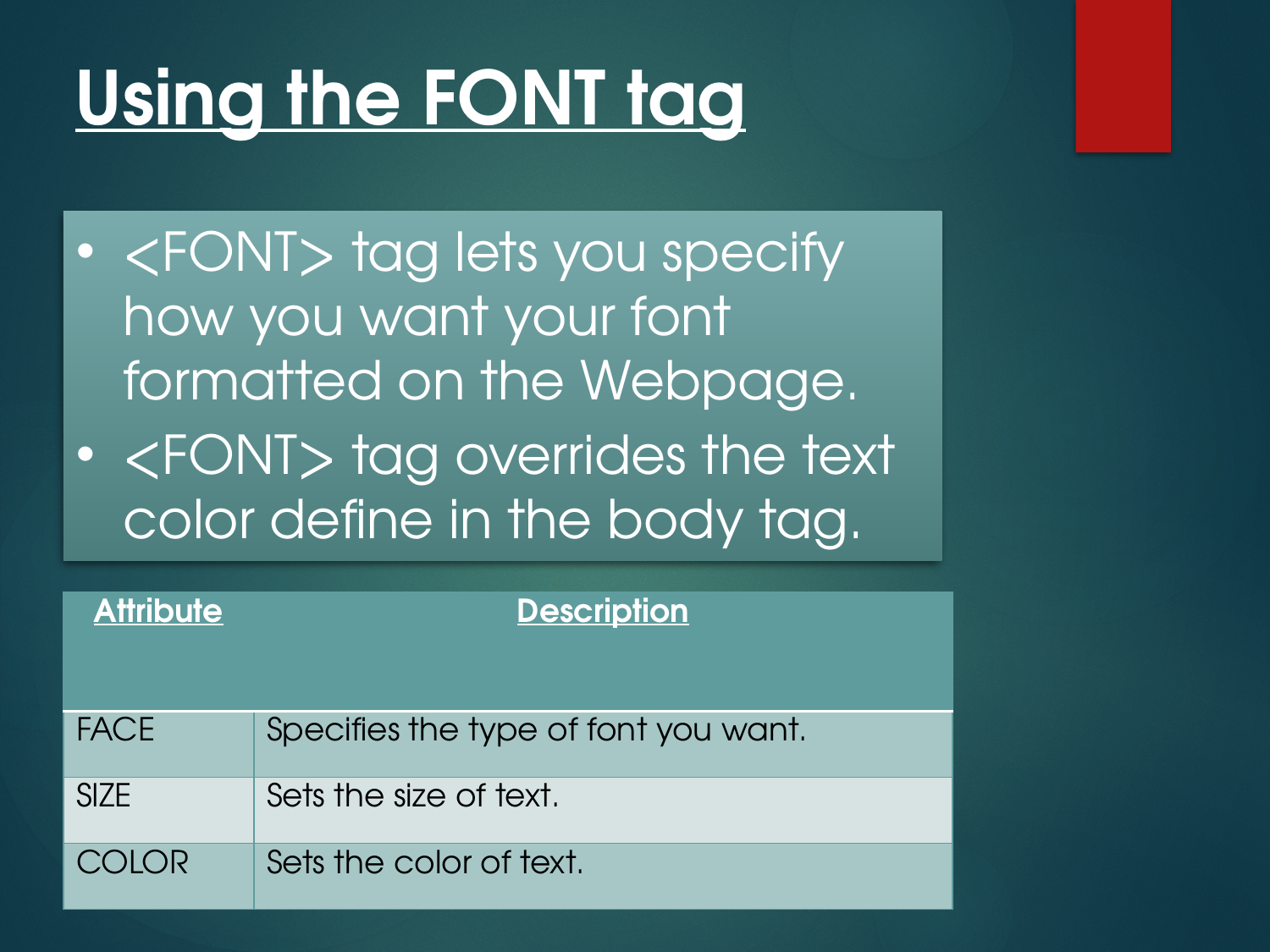

Using the FONT tag
<FONT> tag lets you specify how you want your font formatted on the Webpage.
<FONT> tag overrides the text color define in the body tag.

| Attribute | Description |
| --- | --- |
| FACE | Specifies the type of font you want. |
| SIZE | Sets the size of text. |
| COLOR | Sets the color of text. |